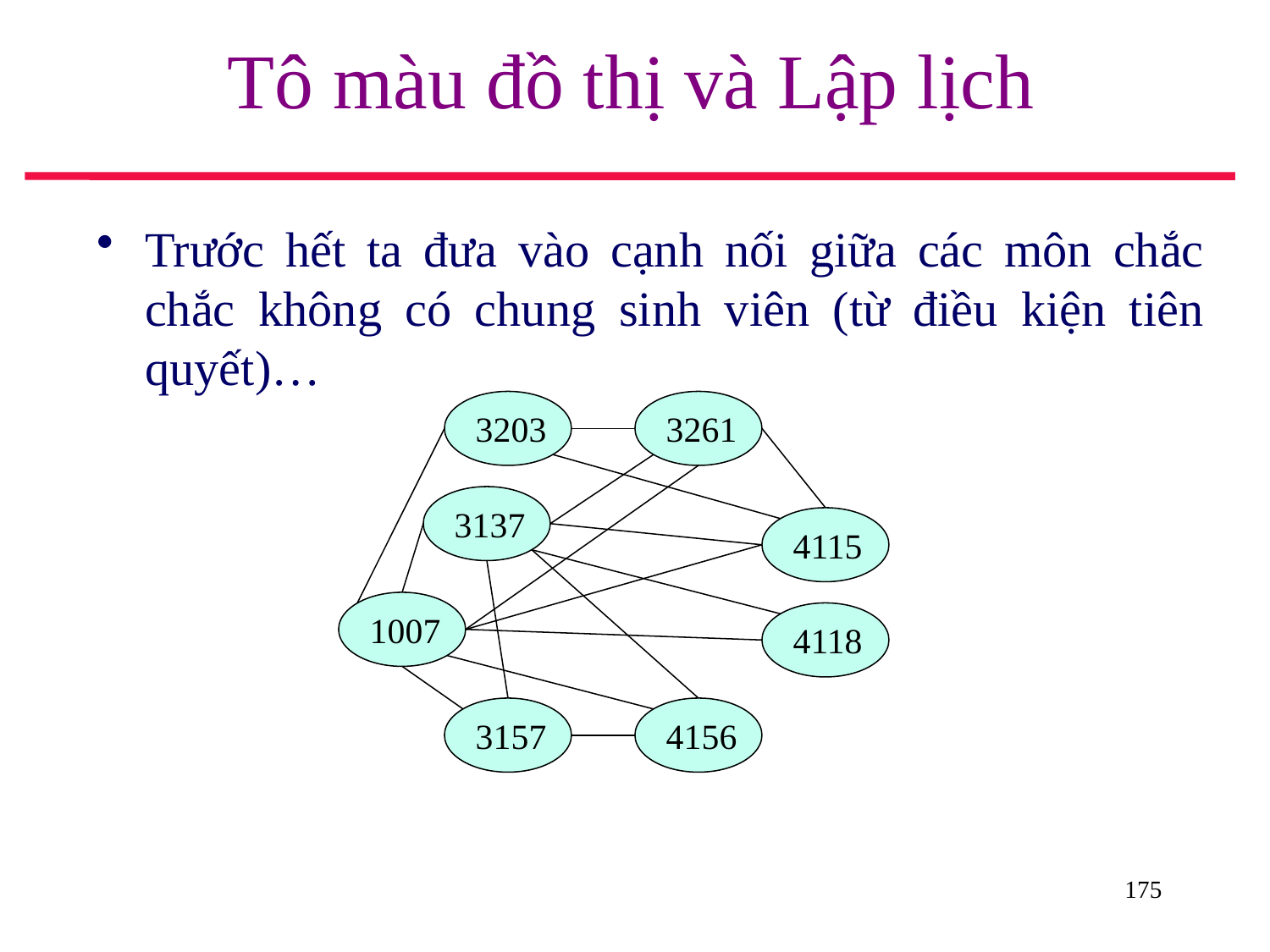

# Tô màu đồ thị và Lập lịch
Trước hết ta đưa vào cạnh nối giữa các môn chắc chắc không có chung sinh viên (từ điều kiện tiên quyết)…
3203
3261
3137
4115
1007
4118
3157
4156
175